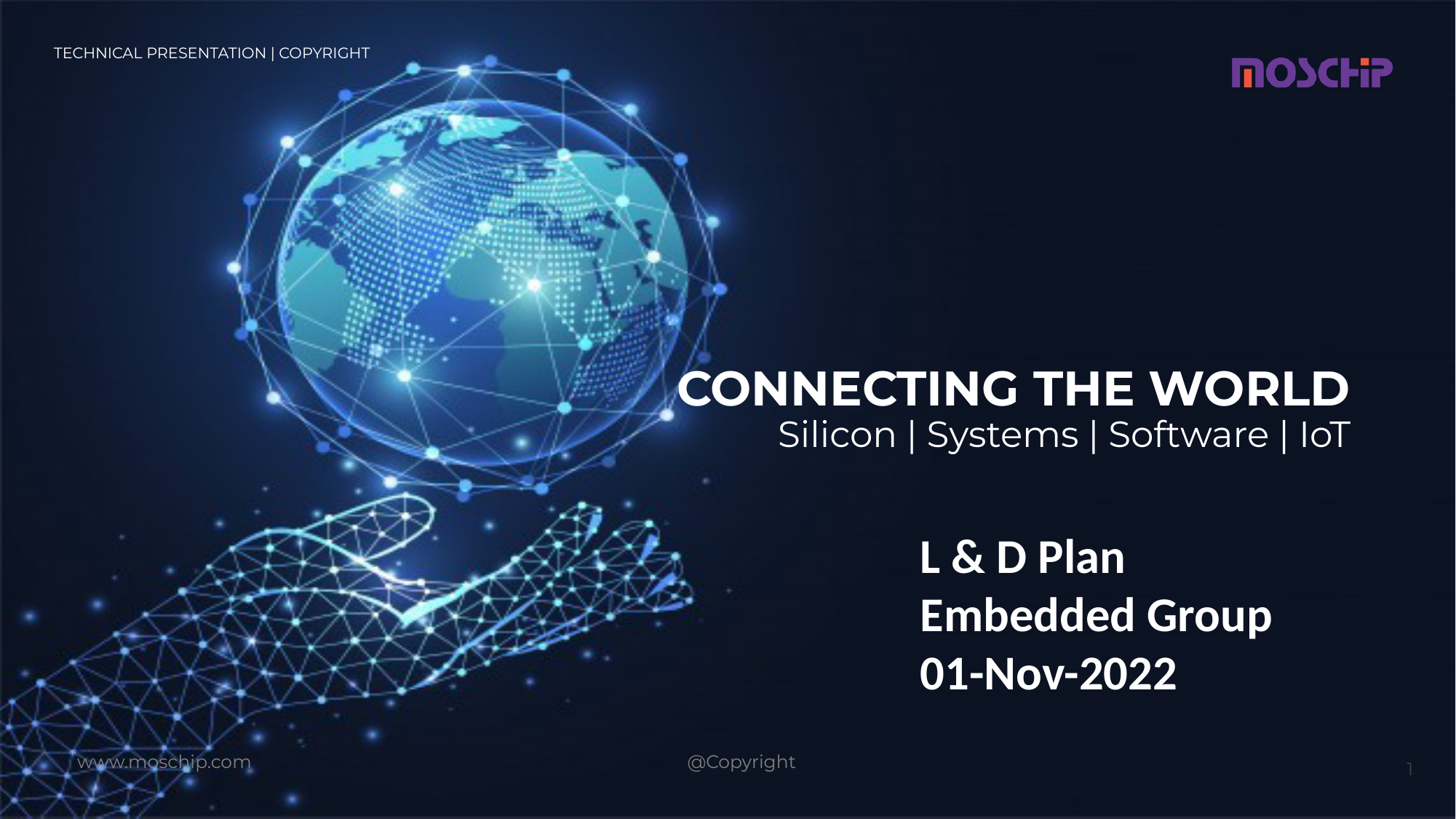

TECHNICAL PRESENTATION | COPYRIGHT
CONNECTING THE WORLD
Silicon | Systems | Software | IoT
L & D Plan
Embedded Group
01-Nov-2022
1